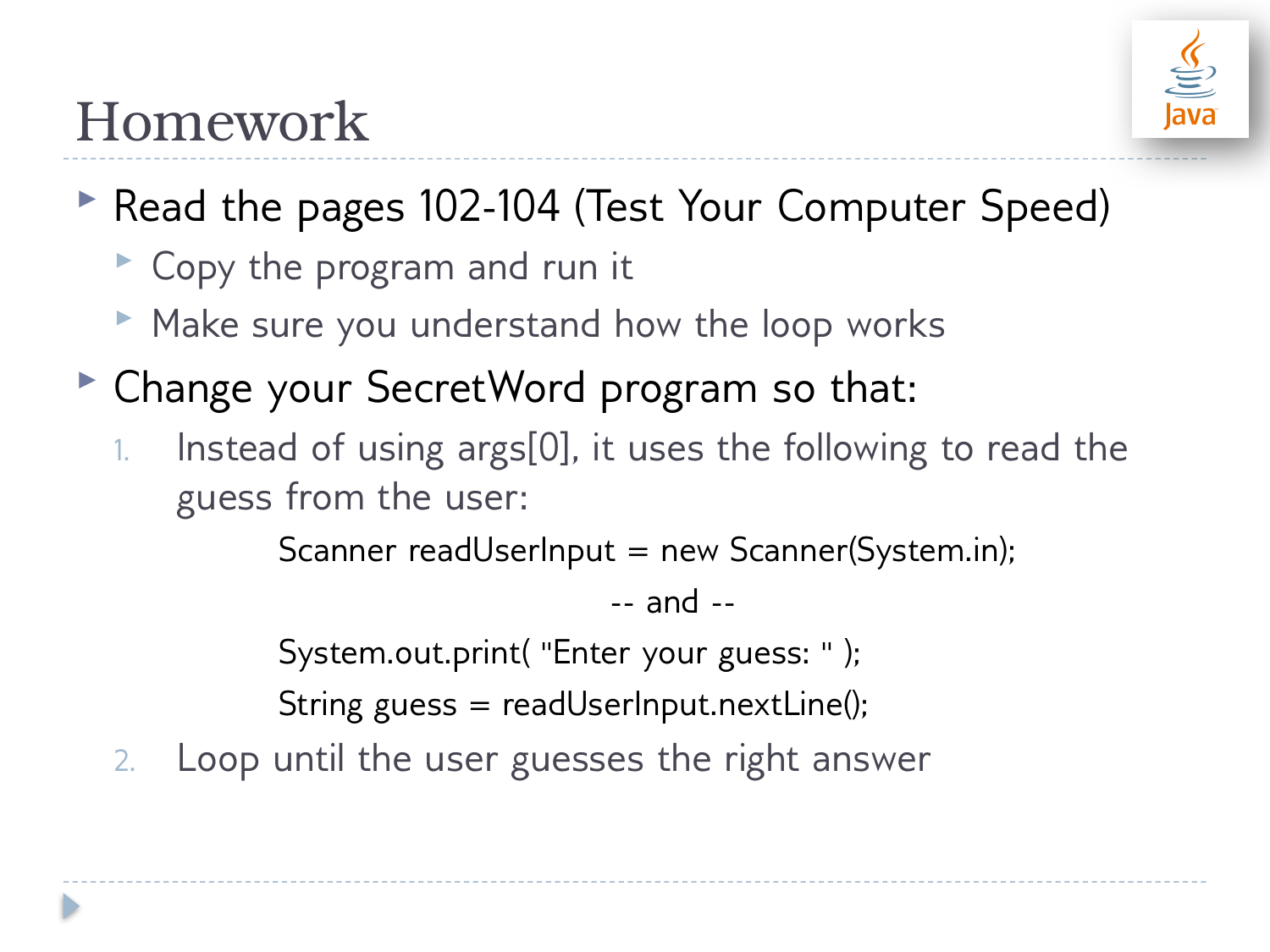

# Homework
Read the pages 102-104 (Test Your Computer Speed)
Copy the program and run it
Make sure you understand how the loop works
Change your SecretWord program so that:
Instead of using args[0], it uses the following to read the guess from the user:
	Scanner readUserInput = new Scanner(System.in);
-- and --
 	System.out.print( "Enter your guess: " );
	String guess = readUserInput.nextLine();
Loop until the user guesses the right answer